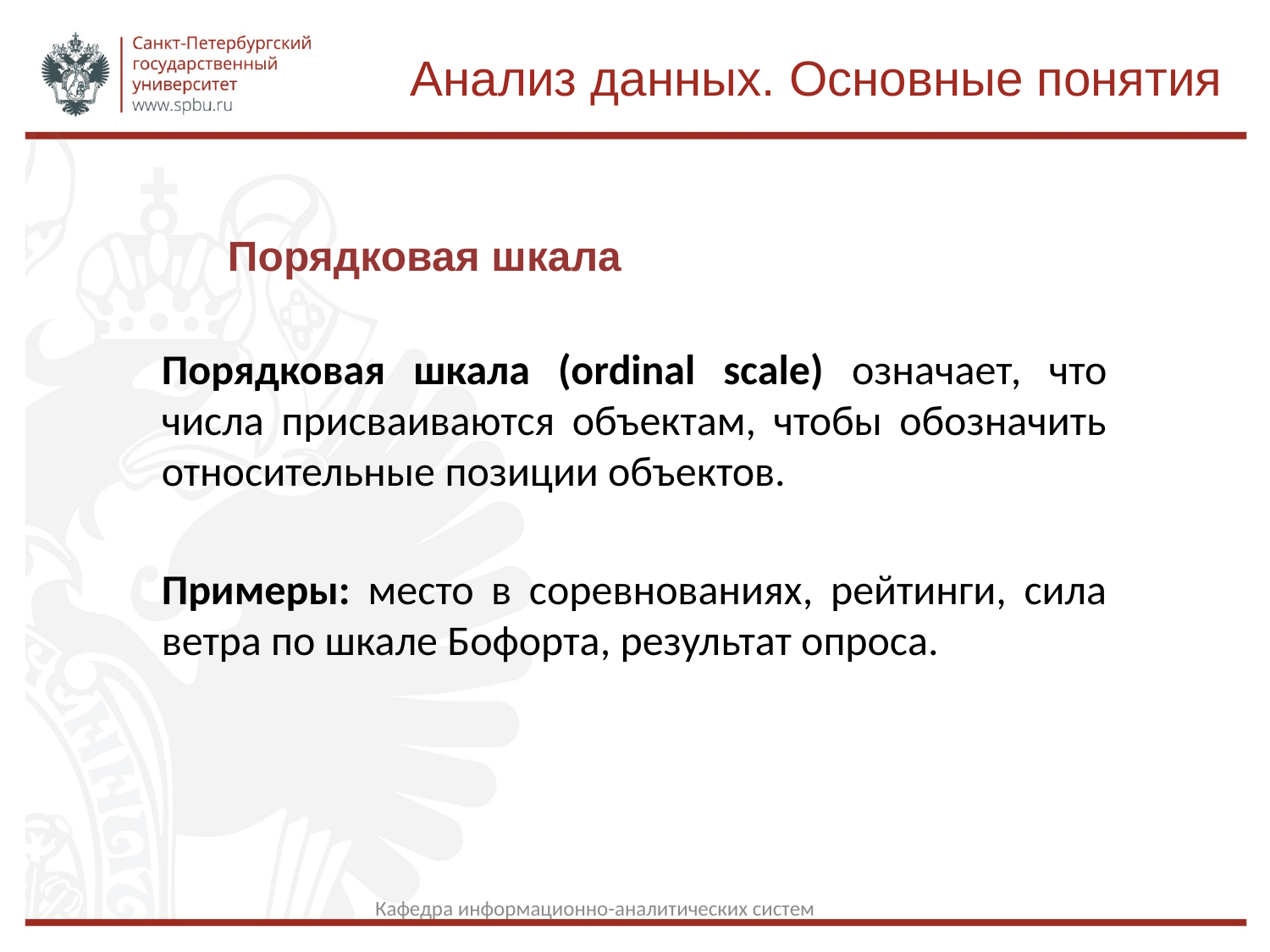

Анализ данных. Основные понятия

Порядковая шкала
Порядковая шкала (ordinal scale) означает, что числа присваиваются объектам, чтобы обозначить относительные позиции объектов.

Примеры: место в соревнованиях, рейтинги, сила ветра по шкале Бофорта, результат опроса.
Кафедра информационно-аналитических систем